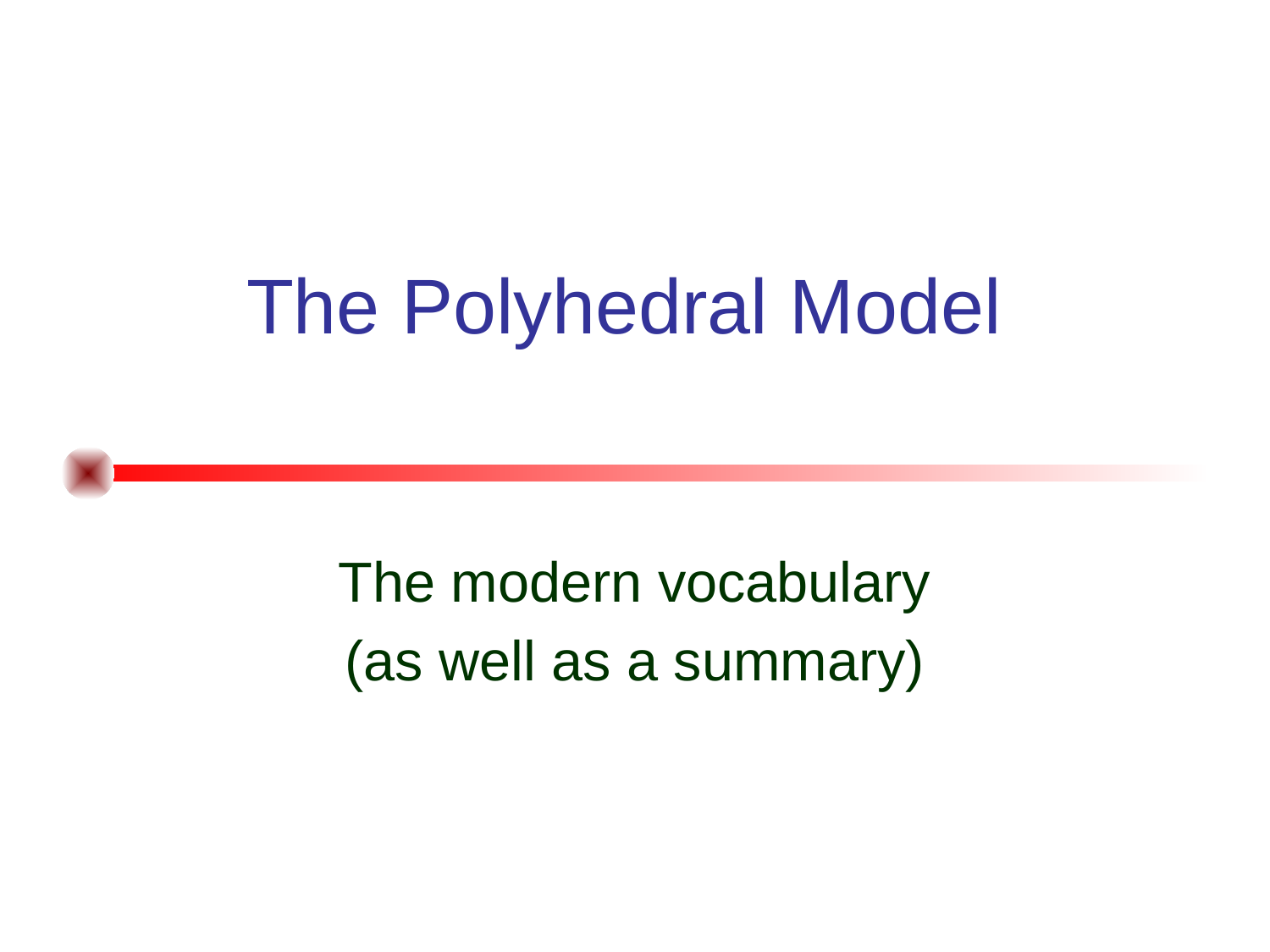

# The Polyhedral Model
The modern vocabulary
(as well as a summary)